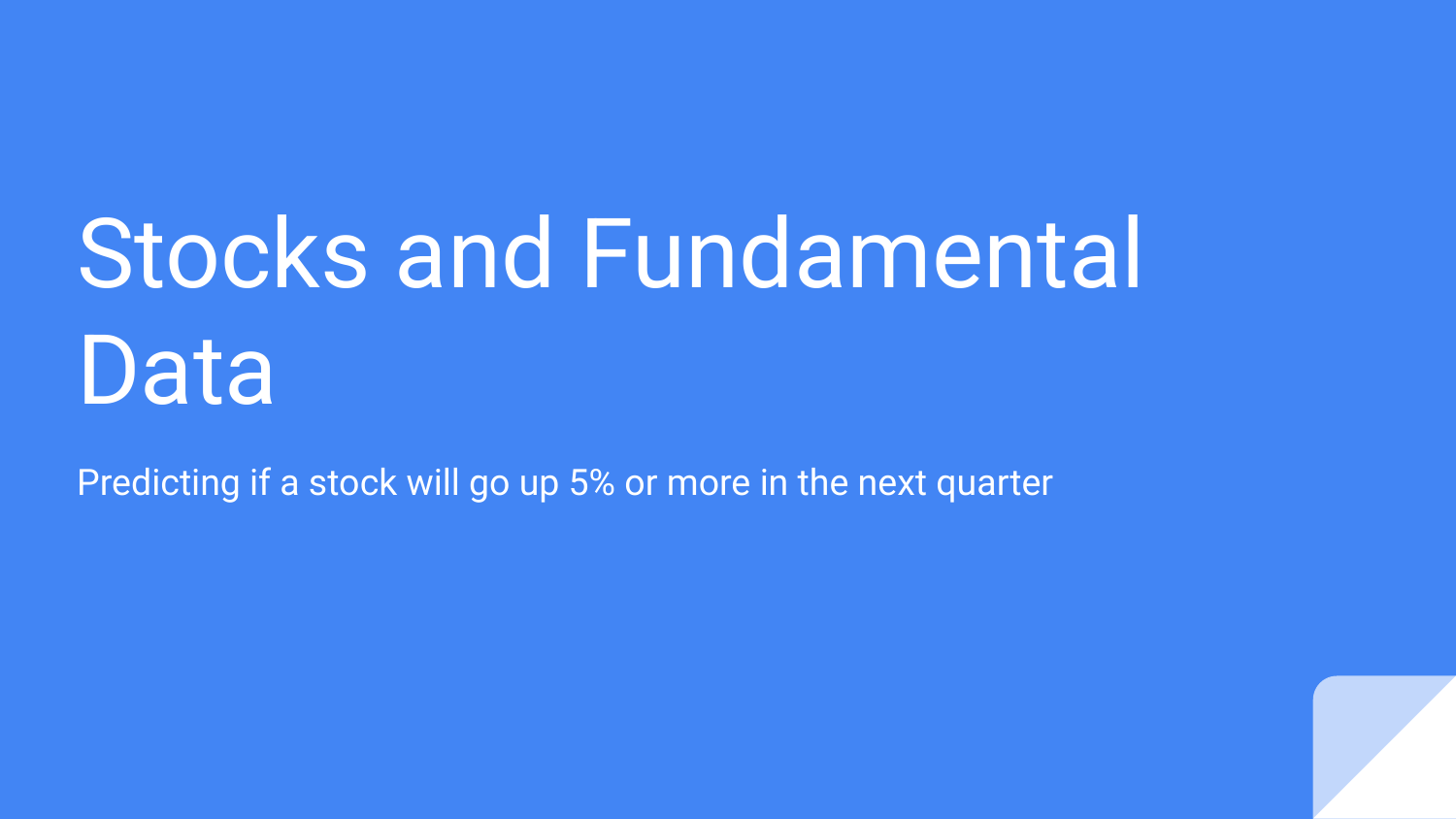

# Stocks and Fundamental Data
Predicting if a stock will go up 5% or more in the next quarter